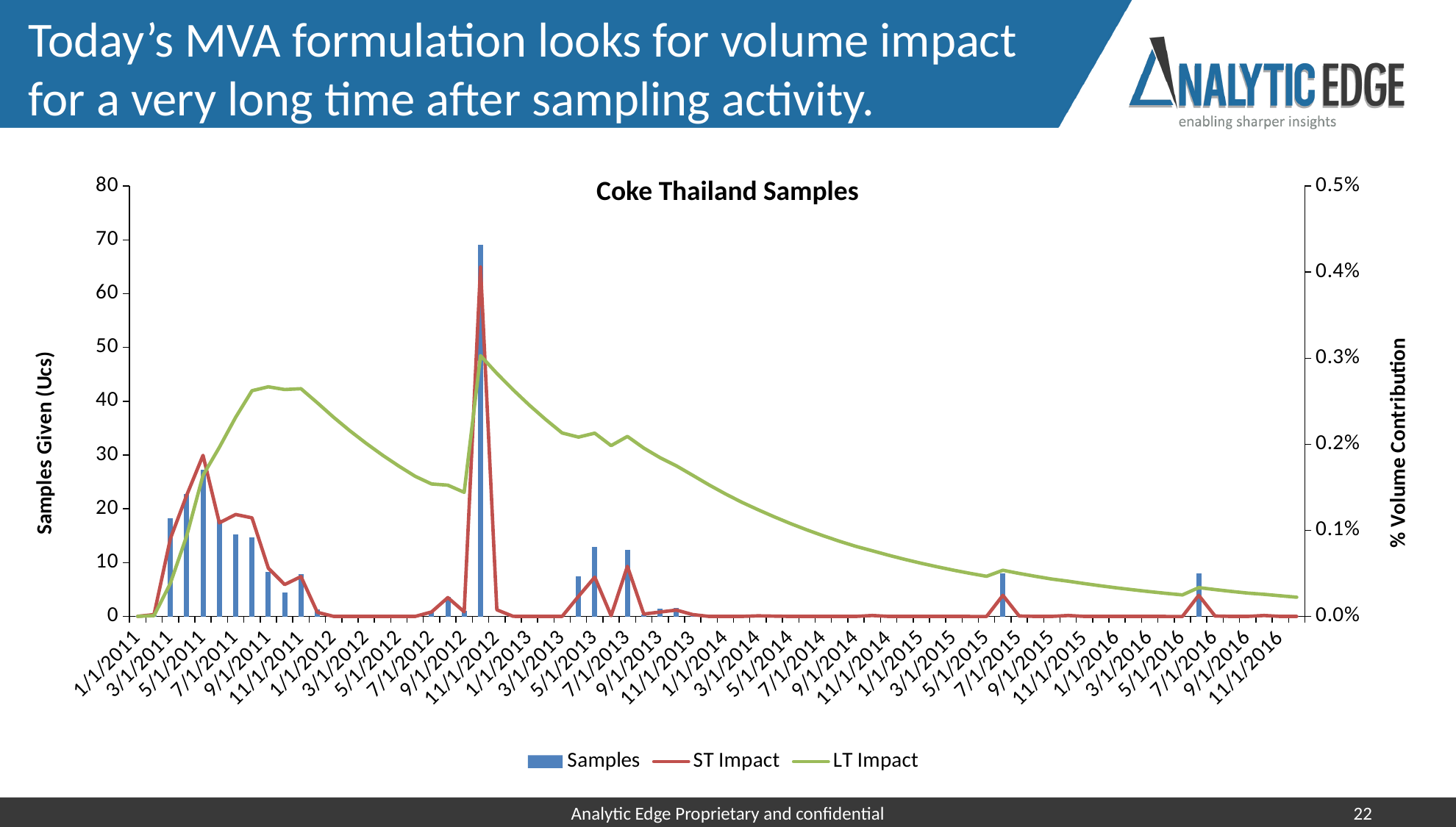

# Today’s MVA formulation looks for volume impact for a very long time after sampling activity.

### Chart

| Category | Samples | ST Impact | LT Impact |
|---|---|---|---|
| 40544 | 0.0156 | 1.3140777782583157e-06 | 5.462167809167084e-07 |
| 40575 | 0.28236 | 2.0853943332843627e-05 | 9.167060249670733e-06 |
| 40603 | 18.235555 | 0.0009031014444644825 | 0.00038386378021459944 |
| 40634 | 22.73921 | 0.0014079535943215538 | 0.0009359432939325396 |
| 40664 | 27.281085 | 0.0018719989147919502 | 0.001639148238681054 |
| 40695 | 17.92102 | 0.00108725164407808 | 0.0019644658130187898 |
| 40725 | 15.304965 | 0.0011842487127708967 | 0.0023139980755841894 |
| 40756 | 14.72198 | 0.0011451095922396792 | 0.002622646167969478 |
| 40787 | 8.28607 | 0.0005610010273561228 | 0.0026682040071391855 |
| 40817 | 4.47772 | 0.00037056333958385146 | 0.002636258973128802 |
| 40848 | 7.88034 | 0.000462790437831595 | 0.002646229001354583 |
| 40878 | 1.34342 | 4.802529934311295e-05 | 0.0024827935060129924 |
| 40909 | 0.0 | 9.076995420853606e-07 | 0.002314159053660836 |
| 40940 | 0.0 | 1.7155528997392366e-08 | 0.0021569660777494004 |
| 40969 | 0.0 | 3.2423952411875234e-10 | 0.0020104399263004558 |
| 41000 | 0.0 | 6.1280980290234766e-12 | 0.0018738581818108502 |
| 41030 | 0.0 | 1.1579626146840383e-13 | 0.0017465471672295507 |
| 41061 | 0.0 | 2.220446049250313e-15 | 0.0016278786819448055 |
| 41091 | 0.835575 | 5.1878953336026434e-05 | 0.0015387988429015342 |
| 41122 | 3.60022 | 0.0002187798747453895 | 0.0015246432282096656 |
| 41153 | 1.06392 | 5.3534544244060456e-05 | 0.0014415459087807614 |
| 41183 | 69.02363 | 0.004059711004664179 | 0.0030303843470594893 |
| 41214 | 0.0 | 7.688175309483736e-05 | 0.00282460952405561 |
| 41244 | 0.0 | 1.4531199377110227e-06 | 0.0026327891511579438 |
| 41275 | 0.0 | 2.7463986418396757e-08 | 0.002453979342896151 |
| 41306 | 0.0 | 5.190693430634497e-10 | 0.0022872997400986694 |
| 41334 | 0.0 | 9.810374734797733e-12 | 0.0021319292763060105 |
| 41365 | 7.45927 | 0.0002329591429717226 | 0.0020837494206943363 |
| 41395 | 12.883585 | 0.00045613307485381505 | 0.0021296213854501422 |
| 41426 | 0.0 | 8.622844678174424e-06 | 0.0019849509544981325 |
| 41456 | 12.422345 | 0.0005829980078192465 | 0.0020919565627777192 |
| 41487 | 0.356135 | 2.765711603924803e-05 | 0.0019567436404868133 |
| 41518 | 1.3884 | 5.109009854176172e-05 | 0.0018447875754401544 |
| 41548 | 1.58613 | 7.376627211719278e-05 | 0.0017496592771109043 |
| 41579 | 0.4927 | 2.165392691233503e-05 | 0.001639187094068184 |
| 41609 | 0.0 | 4.092635660368771e-07 | 0.0015278075649742817 |
| 41640 | 0.0 | 7.735082907522894e-09 | 0.0014239906568193073 |
| 41671 | 0.0 | 1.46193057659616e-10 | 0.0013272235800759757 |
| 41699 | 0.24375 | 6.806011153326352e-06 | 0.0012398537498972129 |
| 41730 | 0.09282 | 3.1791616589282867e-06 | 0.0011568589629616932 |
| 41760 | 0.0 | 6.008624908737659e-08 | 0.0010782349797248125 |
| 41791 | 0.0 | 1.1356301454767959e-09 | 0.0010049518554258174 |
| 41821 | 0.0 | 2.146338662356584e-11 | 0.0009366471433179813 |
| 41852 | 0.0 | 4.056754931980322e-13 | 0.0008729829469784622 |
| 41883 | 0.0 | 7.66053886991358e-15 | 0.0008136442634928409 |
| 41913 | 0.2496 | 1.081225624033344e-05 | 0.0007628283236951194 |
| 41944 | 0.0 | 2.0435272685137562e-07 | 0.0007109744421640585 |
| 41974 | 0.0 | 3.862266950704907e-09 | 0.0006626442019503909 |
| 42005 | 0.0 | 7.299683080219665e-11 | 0.0006175983136177399 |
| 42036 | 0.0 | 1.379674152701682e-12 | 0.0005756137176302634 |
| 42064 | 0.0 | 2.609024107869118e-14 | 0.000536482486205081 |
| 42095 | 0.0 | 0.0 | 0.0005000107991183222 |
| 42125 | 0.0 | 0.0 | 0.00046601798853107557 |
| 42156 | 8.04374999999999 | 0.00024521728357773664 | 0.0005362270001990632 |
| 42186 | 0.0 | 4.635164252975166e-06 | 0.0004997726774738087 |
| 42217 | 0.0 | 8.760480352254518e-08 | 0.00046579605161234383 |
| 42248 | 0.0 | 1.6557308857301223e-09 | 0.00043412879646043123 |
| 42278 | 0.2496 | 1.0812287533079612e-05 | 0.0004091064871760697 |
| 42309 | 0.0 | 2.0435331826718084e-07 | 0.0003812925503816622 |
| 42339 | 0.0 | 3.862278052935153e-09 | 0.0003553692645096307 |
| 42370 | 0.0 | 7.299705284680158e-11 | 0.00033120815682174953 |
| 42401 | 0.0 | 1.379674152701682e-12 | 0.00030868947870477115 |
| 42430 | 0.0 | 2.609024107869118e-14 | 0.0002877016140087063 |
| 42461 | 0.0 | 0.0 | 0.000268140527410865 |
| 42491 | 0.0 | 0.0 | 0.00024990925011081355 |
| 42522 | 8.04374999999999 | 0.00024521728357773664 | 0.0003348292840126277 |
| 42552 | 0.0 | 4.635164252975166e-06 | 0.0003120644456855448 |
| 42583 | 0.0 | 8.760480352254518e-08 | 0.00029084714963290015 |
| 42614 | 0.0 | 1.6557308857301223e-09 | 0.0002710722242887931 |
| 42644 | 0.2496 | 1.0812287533079612e-05 | 0.00025713480049316395 |
| 42675 | 0.0 | 2.0435331826718084e-07 | 0.00023965172940831891 |
| 42705 | 0.0 | 3.862278052935153e-09 | 0.00022335723189925716 |
Coke Thailand Samples
Analytic Edge Proprietary and confidential
22